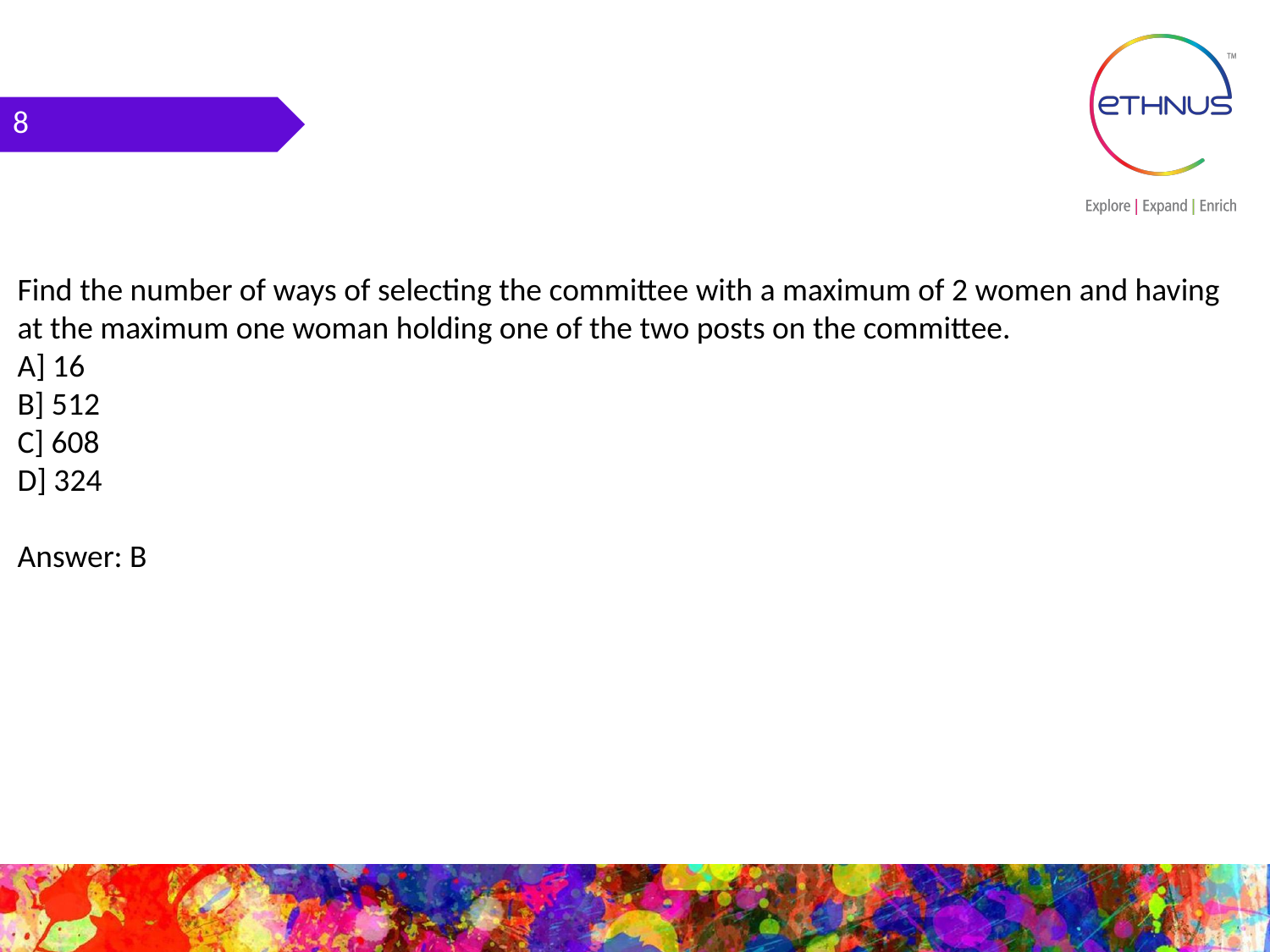

8
Find the number of ways of selecting the committee with a maximum of 2 women and having at the maximum one woman holding one of the two posts on the committee.
A] 16
B] 512
C] 608
D] 324

Answer: B